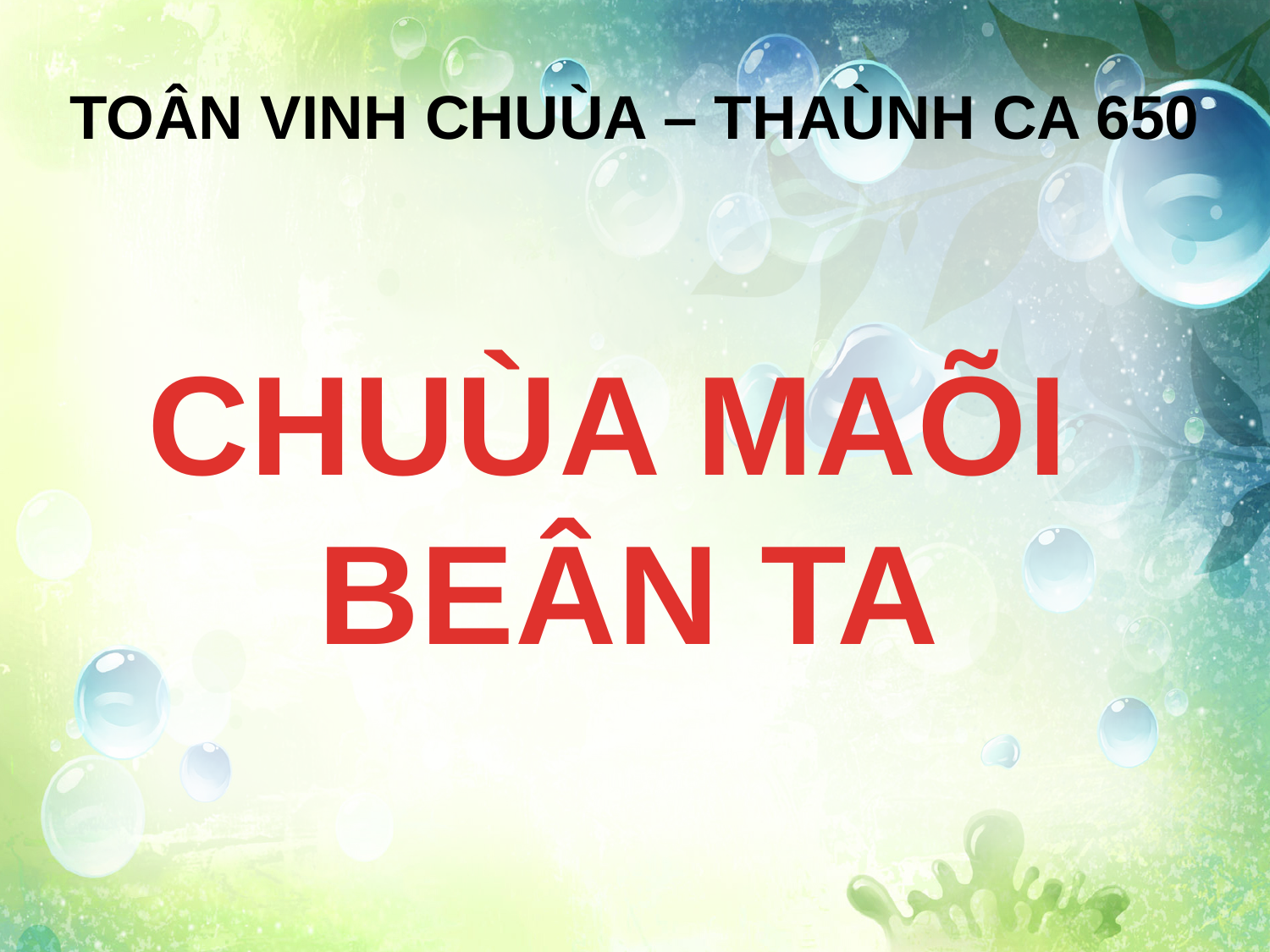

TOÂN VINH CHUÙA – THAÙNH CA 650
CHUÙA MAÕI
BEÂN TA